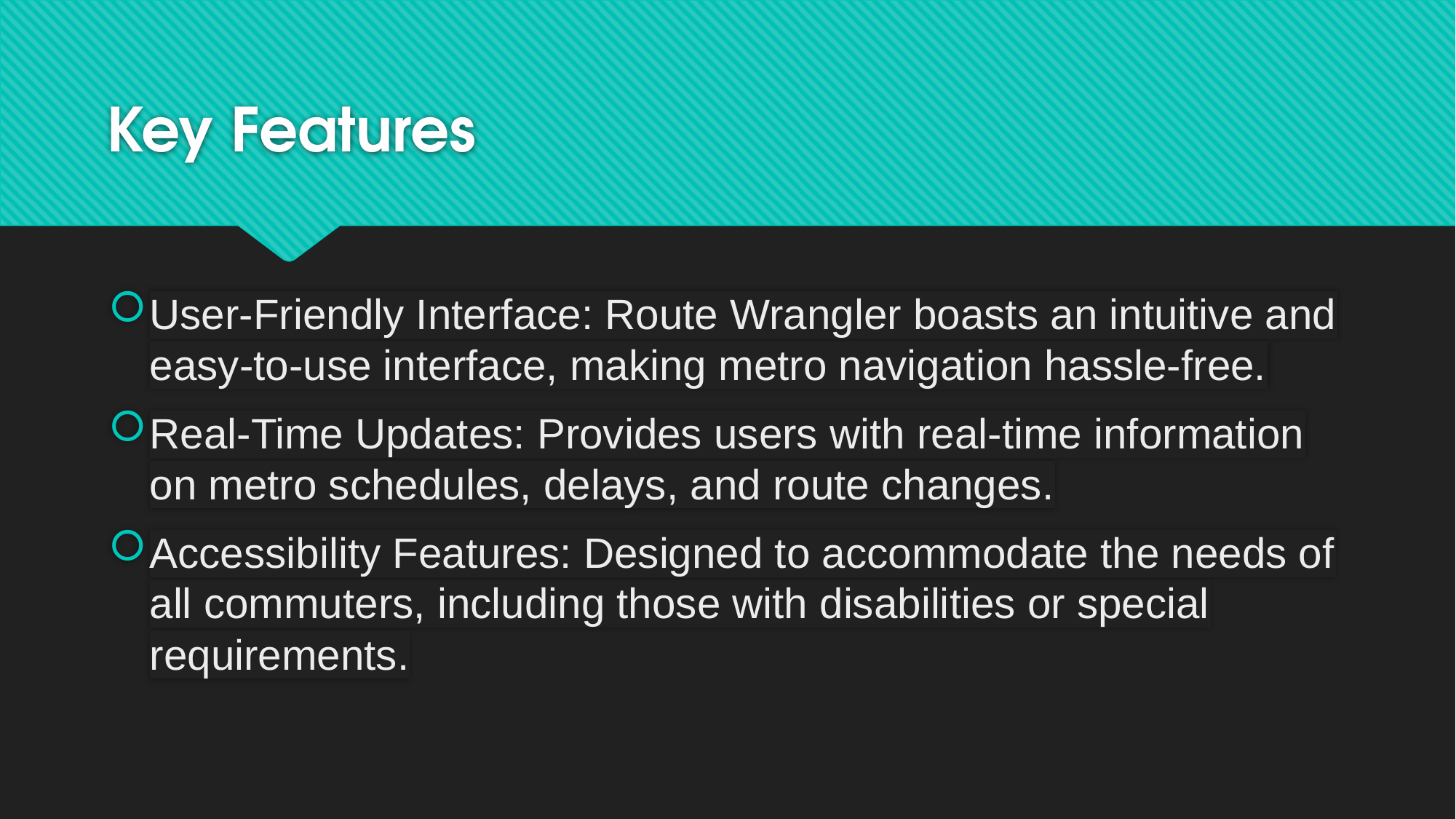

# Key Features
User-Friendly Interface: Route Wrangler boasts an intuitive and easy-to-use interface, making metro navigation hassle-free.
Real-Time Updates: Provides users with real-time information on metro schedules, delays, and route changes.
Accessibility Features: Designed to accommodate the needs of all commuters, including those with disabilities or special requirements.